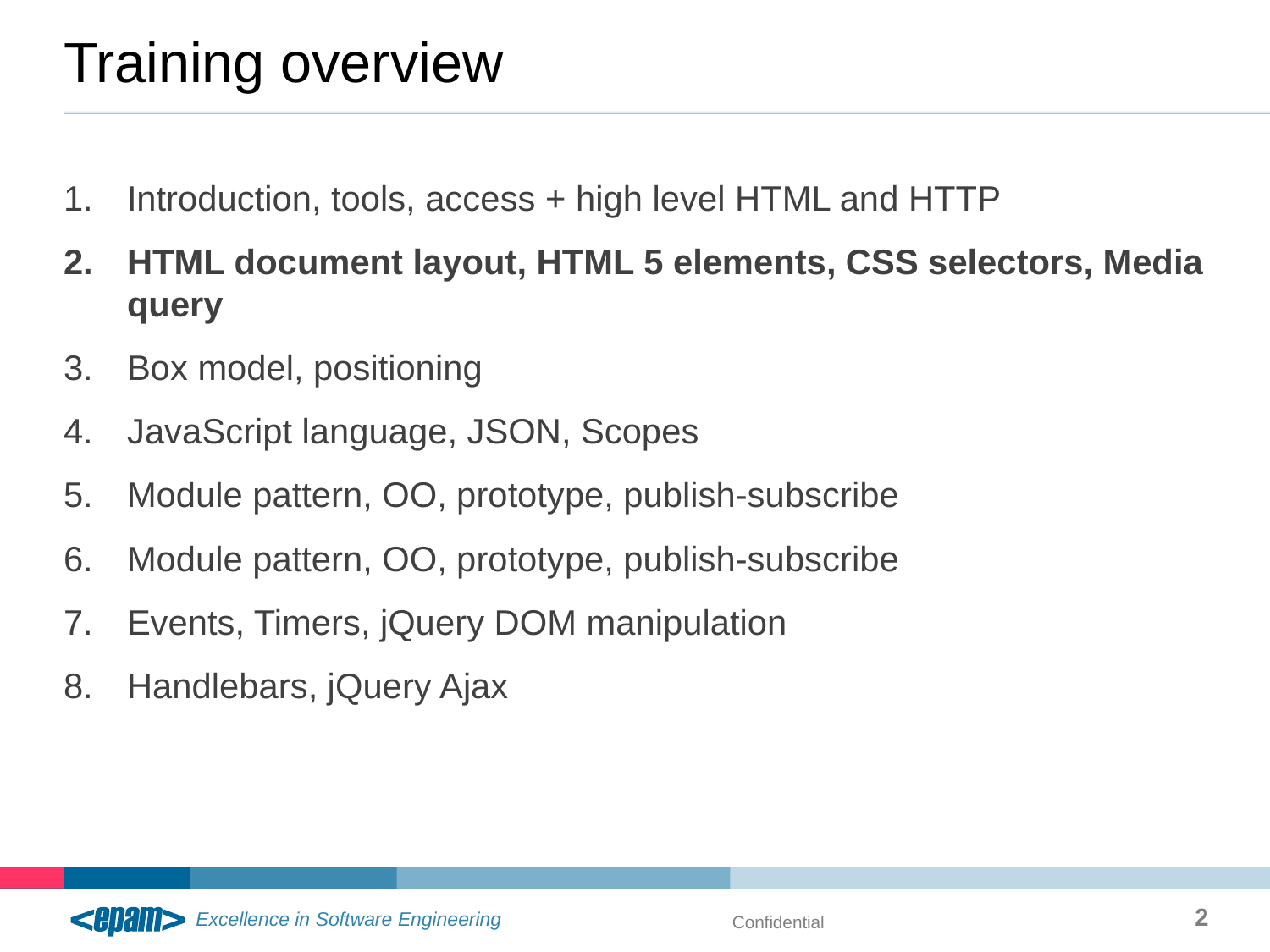

# Training overview
Introduction, tools, access + high level HTML and HTTP
HTML document layout, HTML 5 elements, CSS selectors, Media query
Box model, positioning
JavaScript language, JSON, Scopes
Module pattern, OO, prototype, publish-subscribe
Module pattern, OO, prototype, publish-subscribe
Events, Timers, jQuery DOM manipulation
Handlebars, jQuery Ajax
2
Confidential